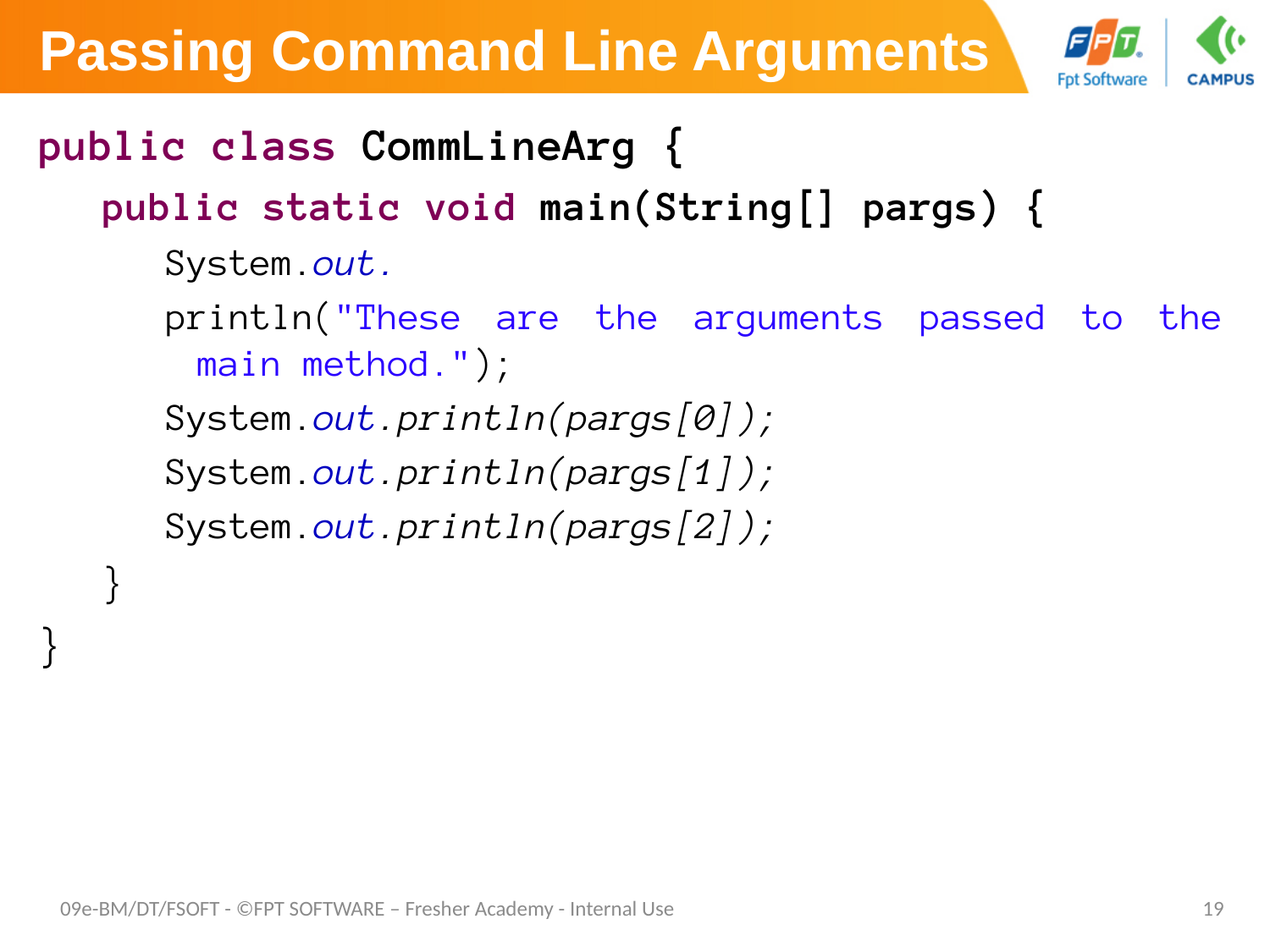

# Passing Command Line Arguments
public class CommLineArg {
public static void main(String[] pargs) {
System.out.
println("These are the arguments passed to the main method.");
System.out.println(pargs[0]);
System.out.println(pargs[1]);
System.out.println(pargs[2]);
}
}
09e-BM/DT/FSOFT - ©FPT SOFTWARE – Fresher Academy - Internal Use
19